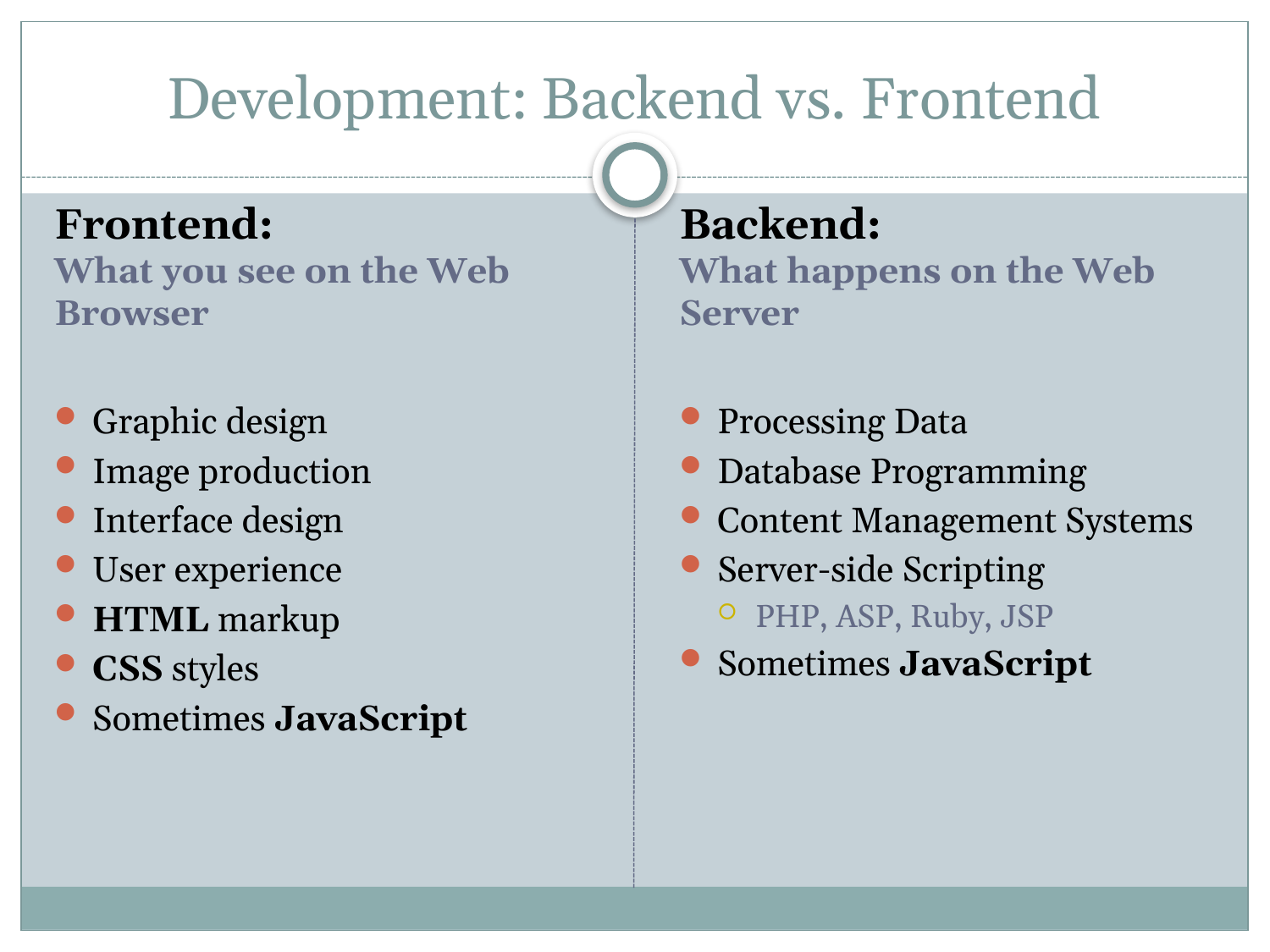

# Development: Backend vs. Frontend
Frontend:
What you see on the Web Browser

Graphic design
Image production
Interface design
User experience
HTML markup
CSS styles
Sometimes JavaScript
Backend:
What happens on the Web Server

Processing Data
Database Programming
Content Management Systems
Server-side Scripting
PHP, ASP, Ruby, JSP
Sometimes JavaScript